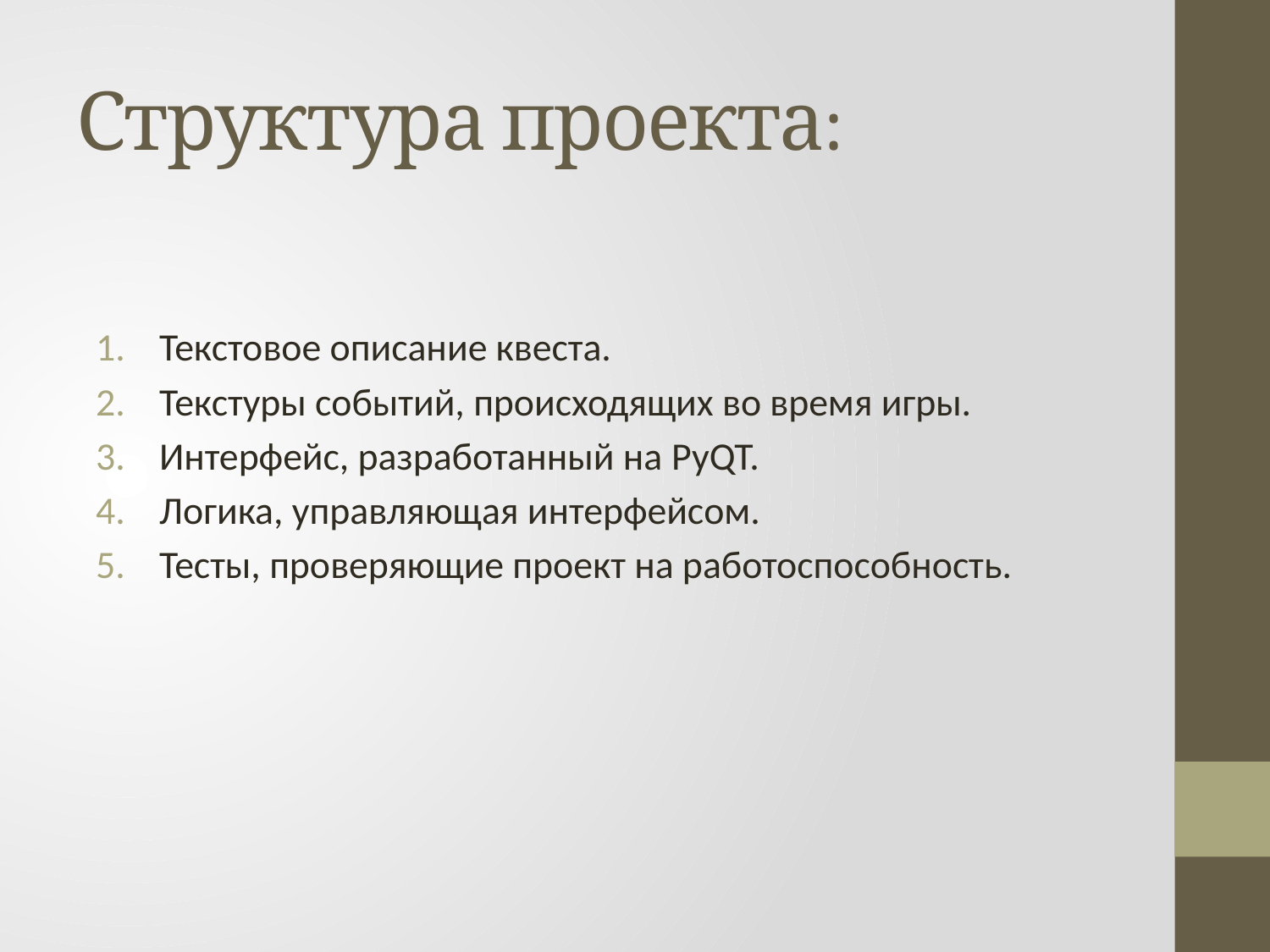

# Структура проекта:
Текстовое описание квеста.
Текстуры событий, происходящих во время игры.
Интерфейс, разработанный на PyQT.
Логика, управляющая интерфейсом.
Тесты, проверяющие проект на работоспособность.